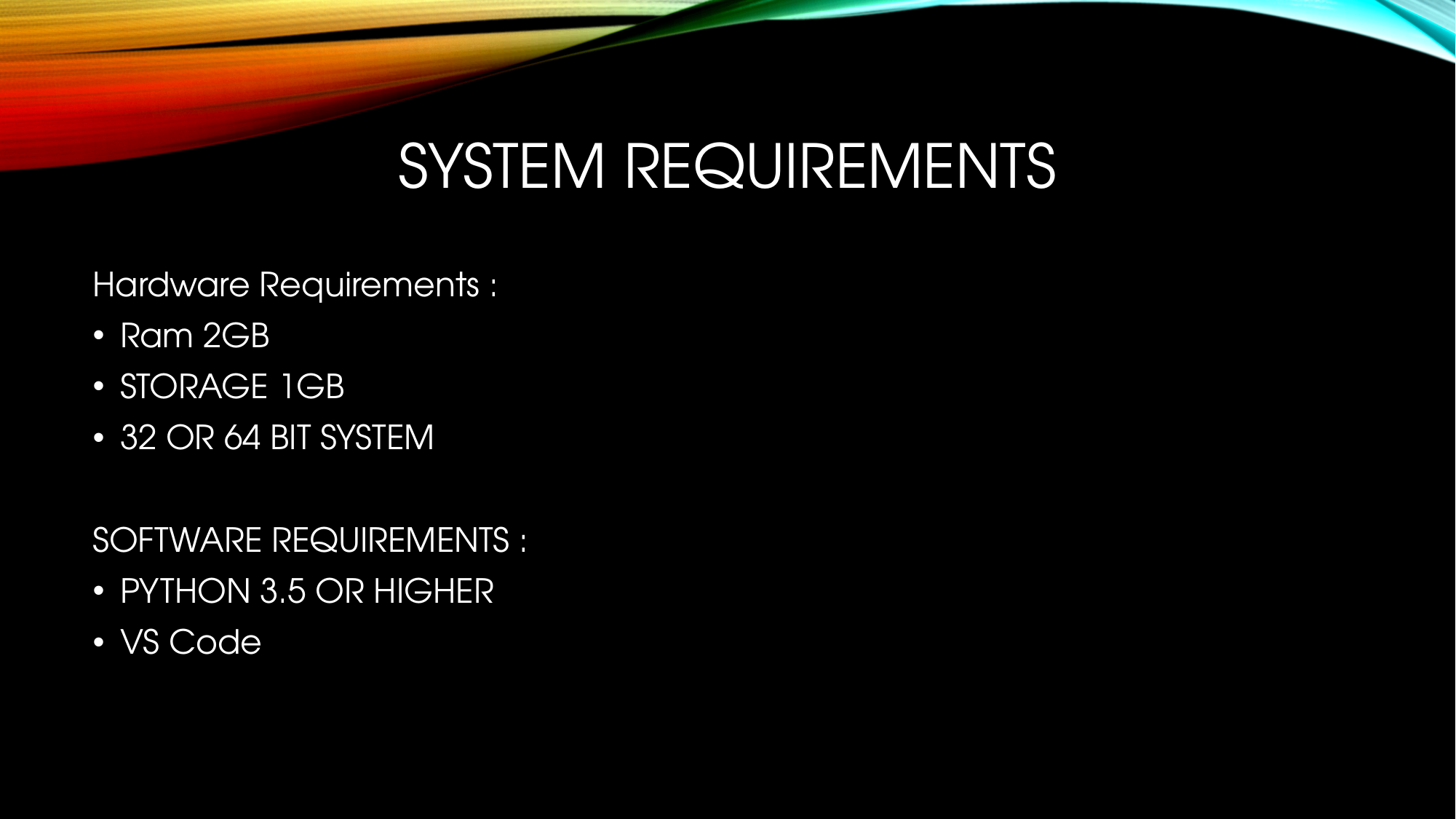

# System requirements
Hardware Requirements :
Ram 2GB
STORAGE 1GB
32 OR 64 BIT SYSTEM

SOFTWARE REQUIREMENTS :
PYTHON 3.5 OR HIGHER
VS Code